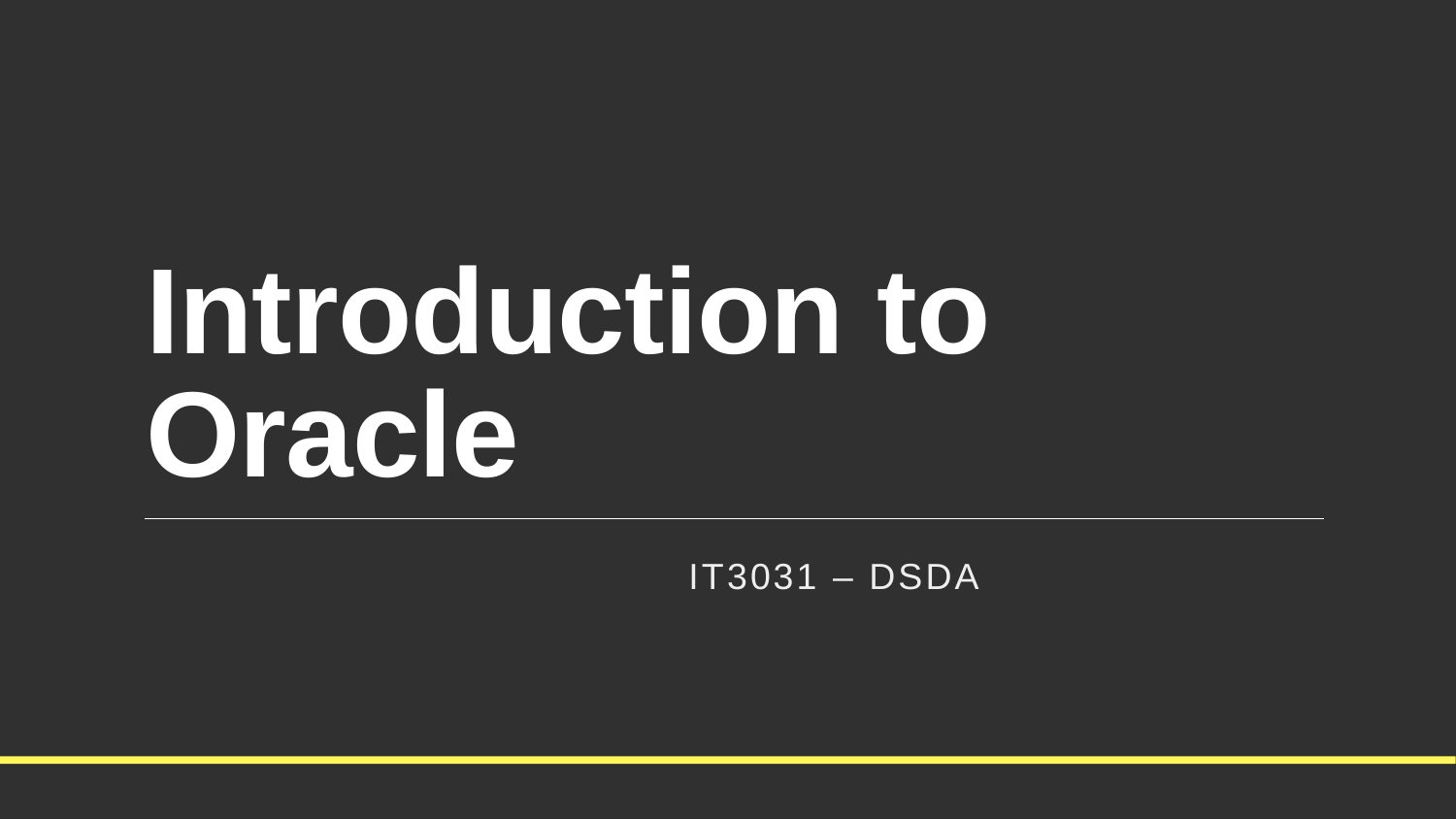

# Introduction to Oracle
		                   IT3031 – DSDA